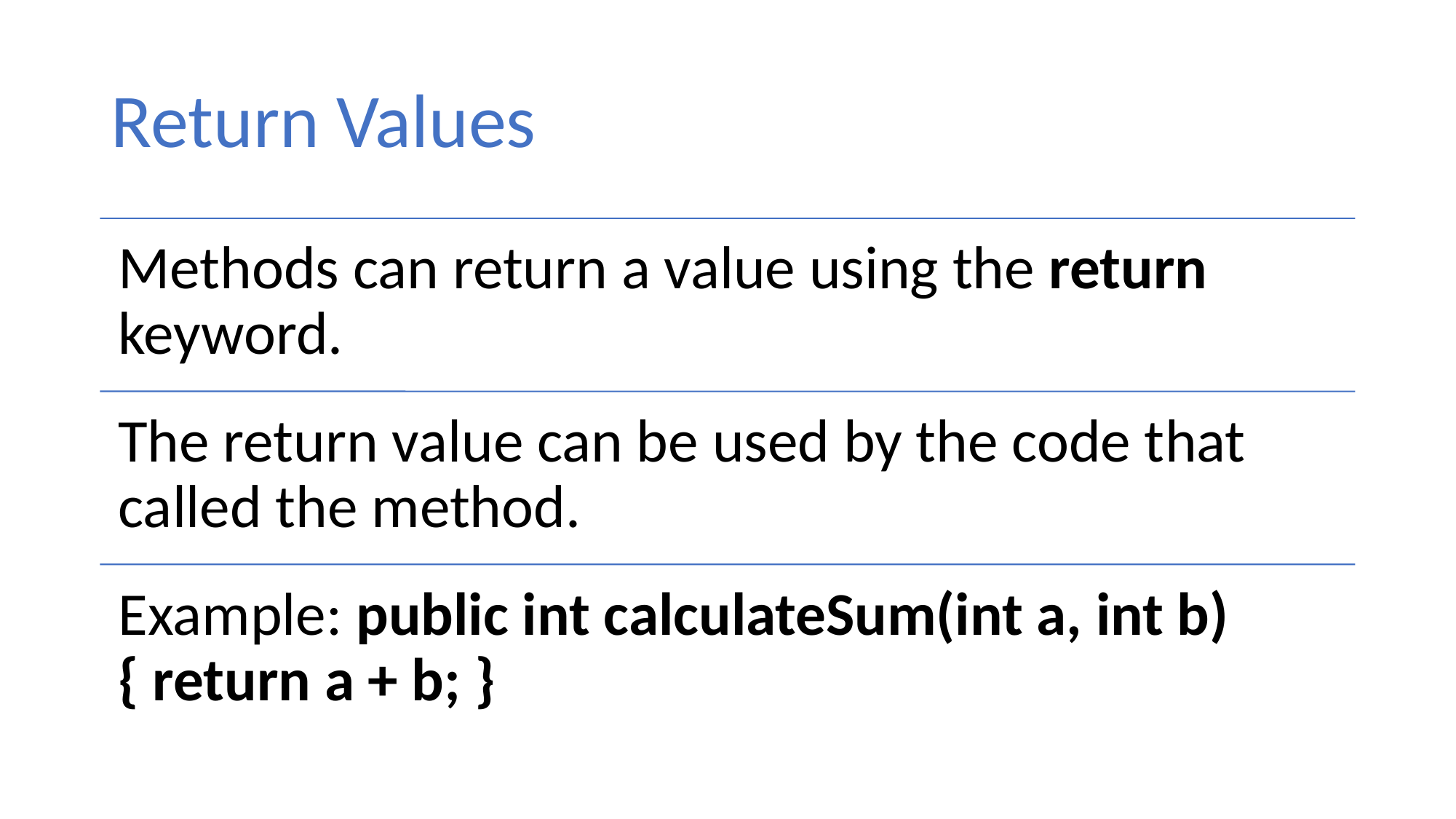

# Return Values
Methods can return a value using the return keyword.
The return value can be used by the code that called the method.
Example: public int calculateSum(int a, int b) { return a + b; }